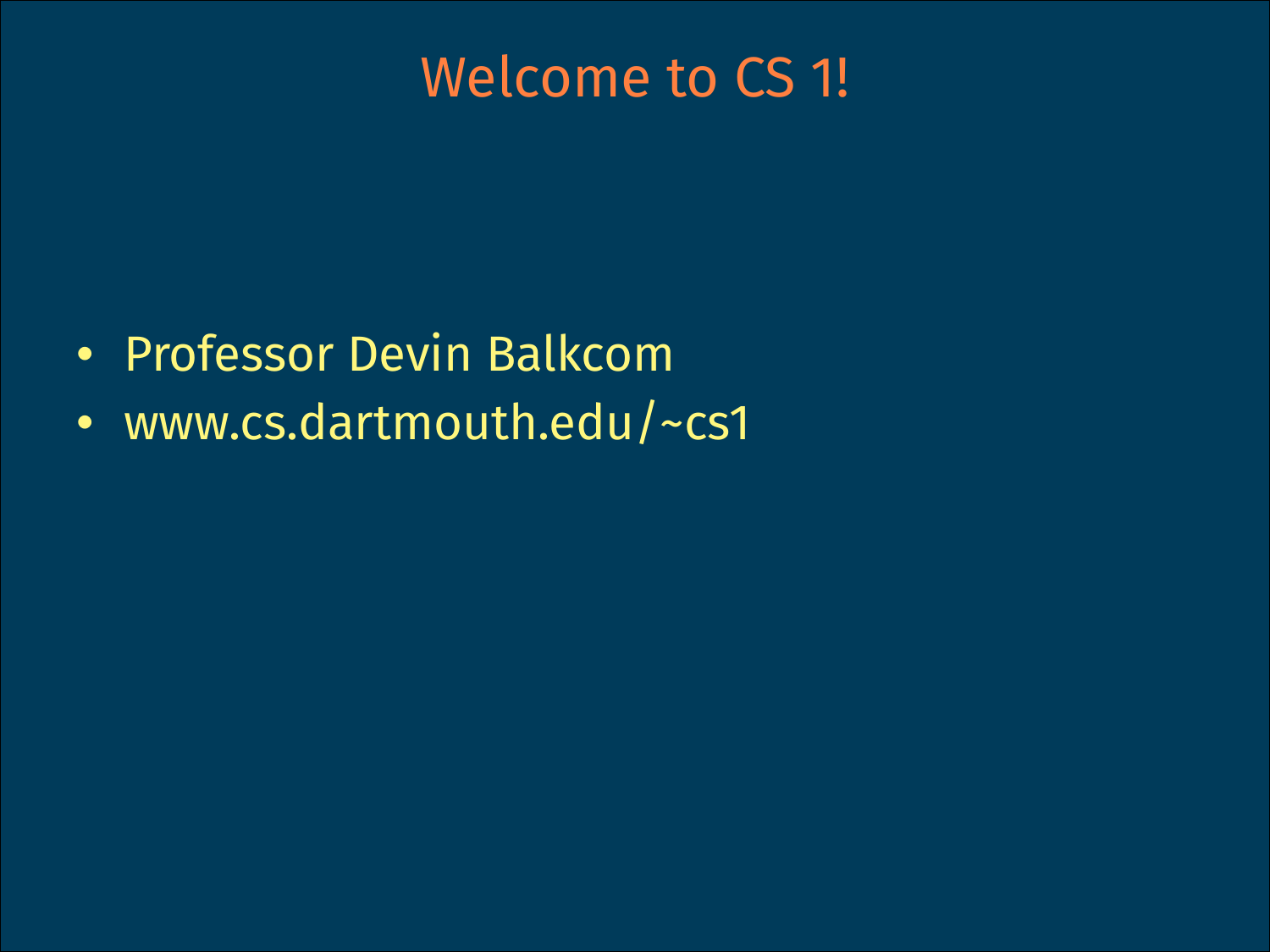

# Welcome to CS 1!
Professor Devin Balkcom
www.cs.dartmouth.edu/~cs1